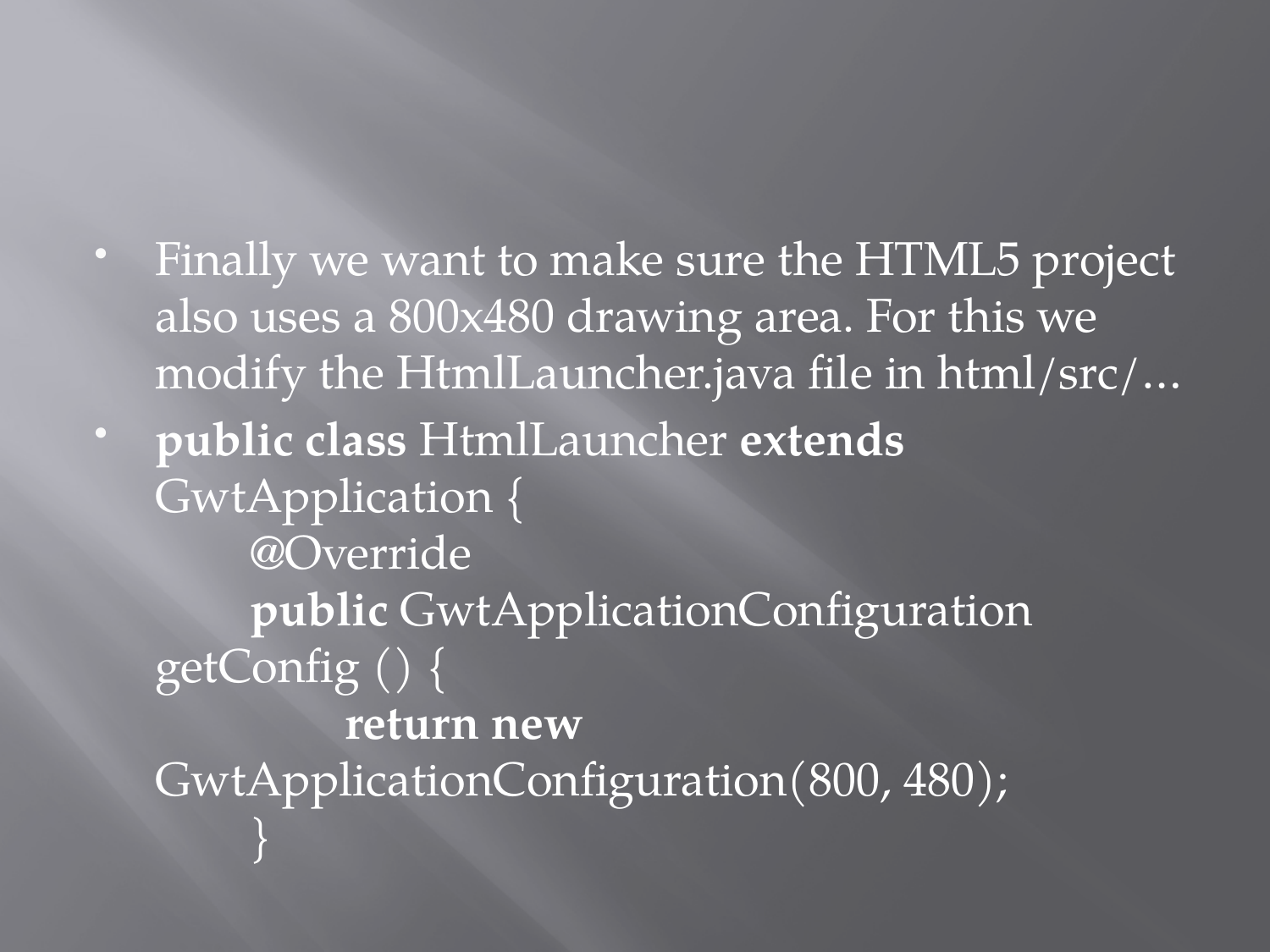

#
Finally we want to make sure the HTML5 project also uses a 800x480 drawing area. For this we modify the HtmlLauncher.java file in html/src/…
public class HtmlLauncher extends GwtApplication {
        @Override
        public GwtApplicationConfiguration getConfig () {
                return new GwtApplicationConfiguration(800, 480);
        }